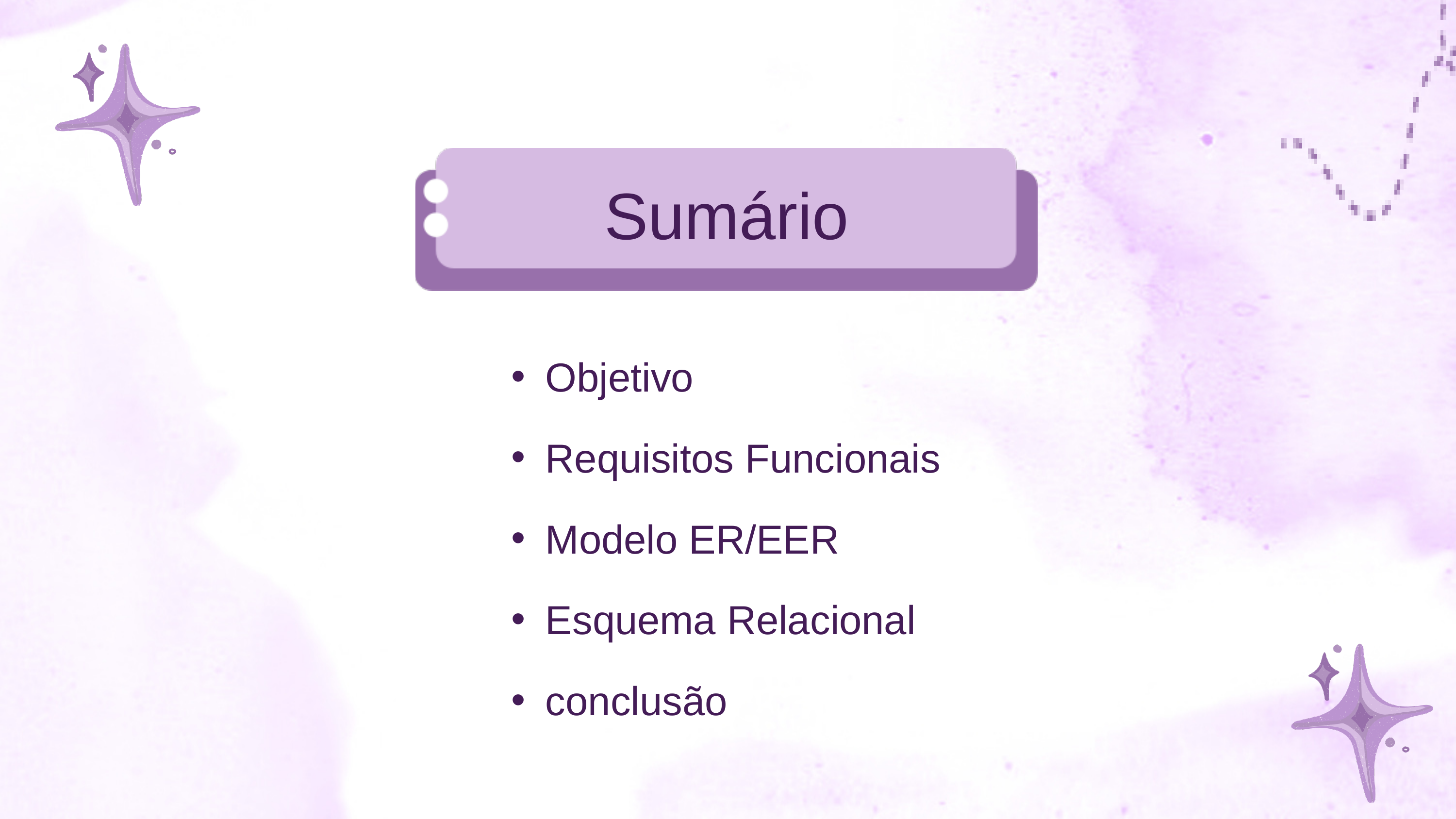

Sumário
Objetivo
Requisitos Funcionais
Modelo ER/EER
Esquema Relacional
conclusão